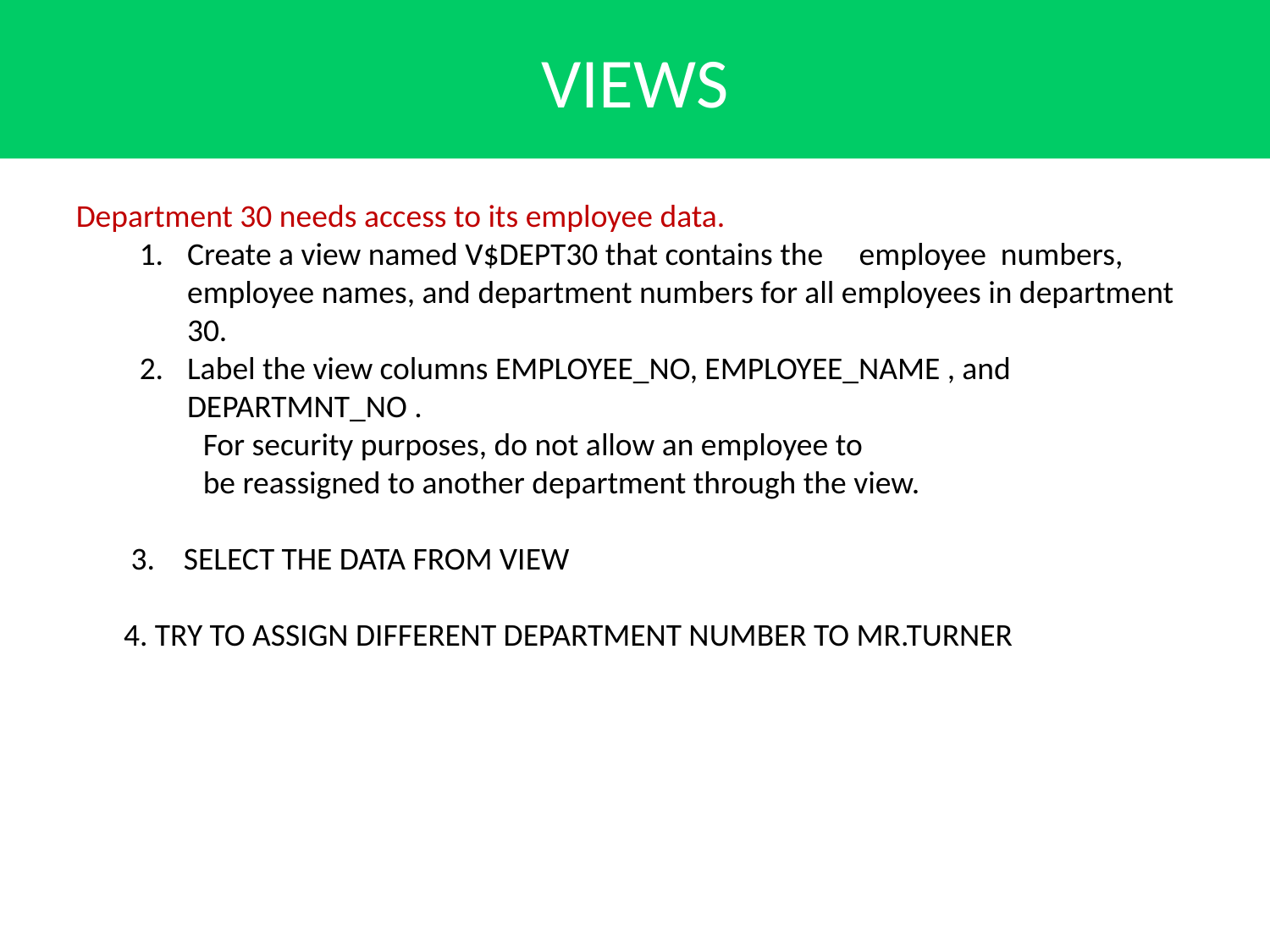

VIEWS
Department 30 needs access to its employee data.
Create a view named V$DEPT30 that contains the     employee  numbers, employee names, and department numbers for all employees in department 30.
Label the view columns EMPLOYEE_NO, EMPLOYEE_NAME , and DEPARTMNT_NO .
	For security purposes, do not allow an employee to
	be reassigned to another department through the view.

	 3.    SELECT THE DATA FROM VIEW

 	4. TRY TO ASSIGN DIFFERENT DEPARTMENT NUMBER TO MR.TURNER